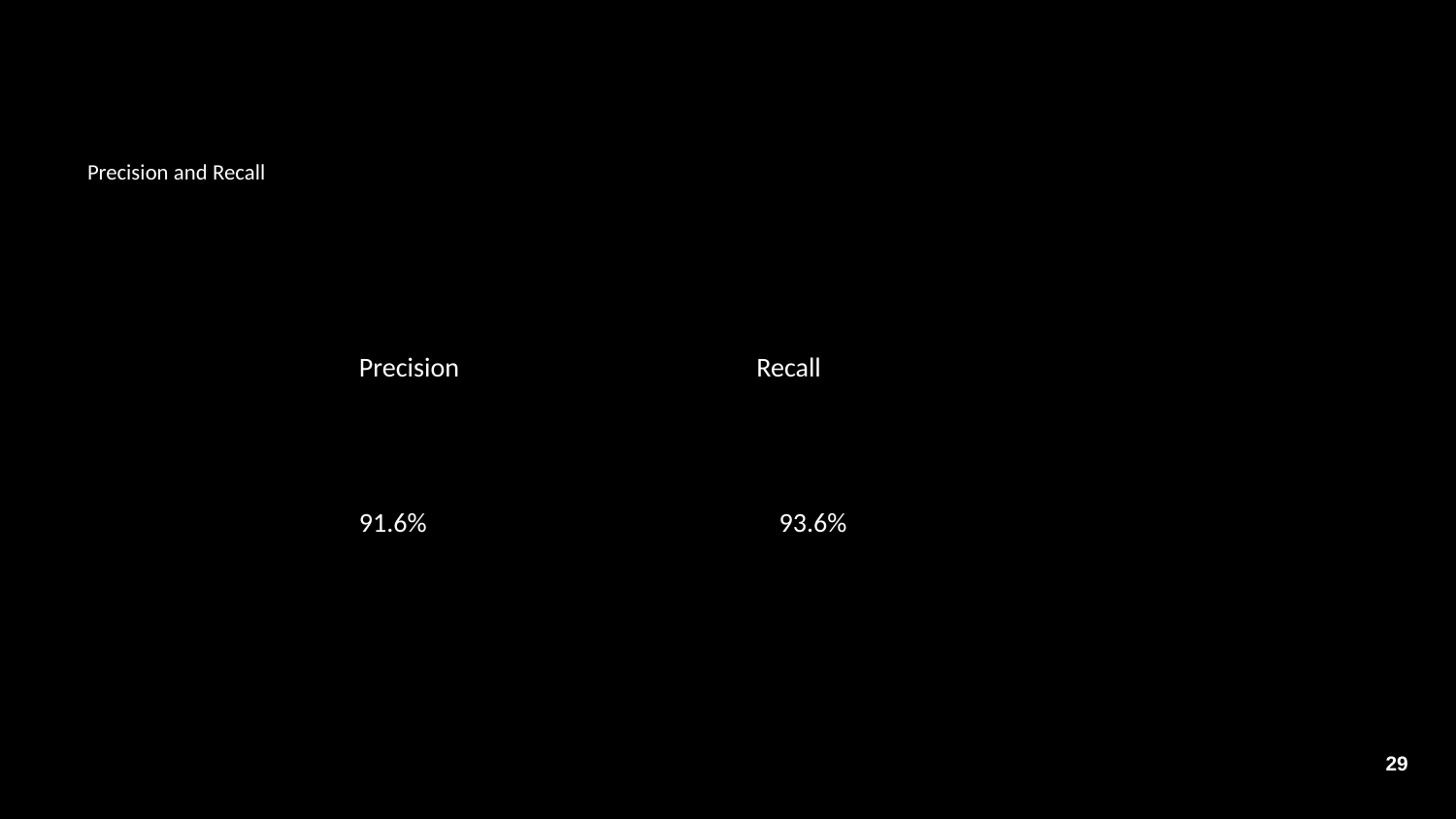

# Precision and Recall

| Precision | Recall |
| --- | --- |
| 91.6% | 93.6% |
| --- | --- |
29